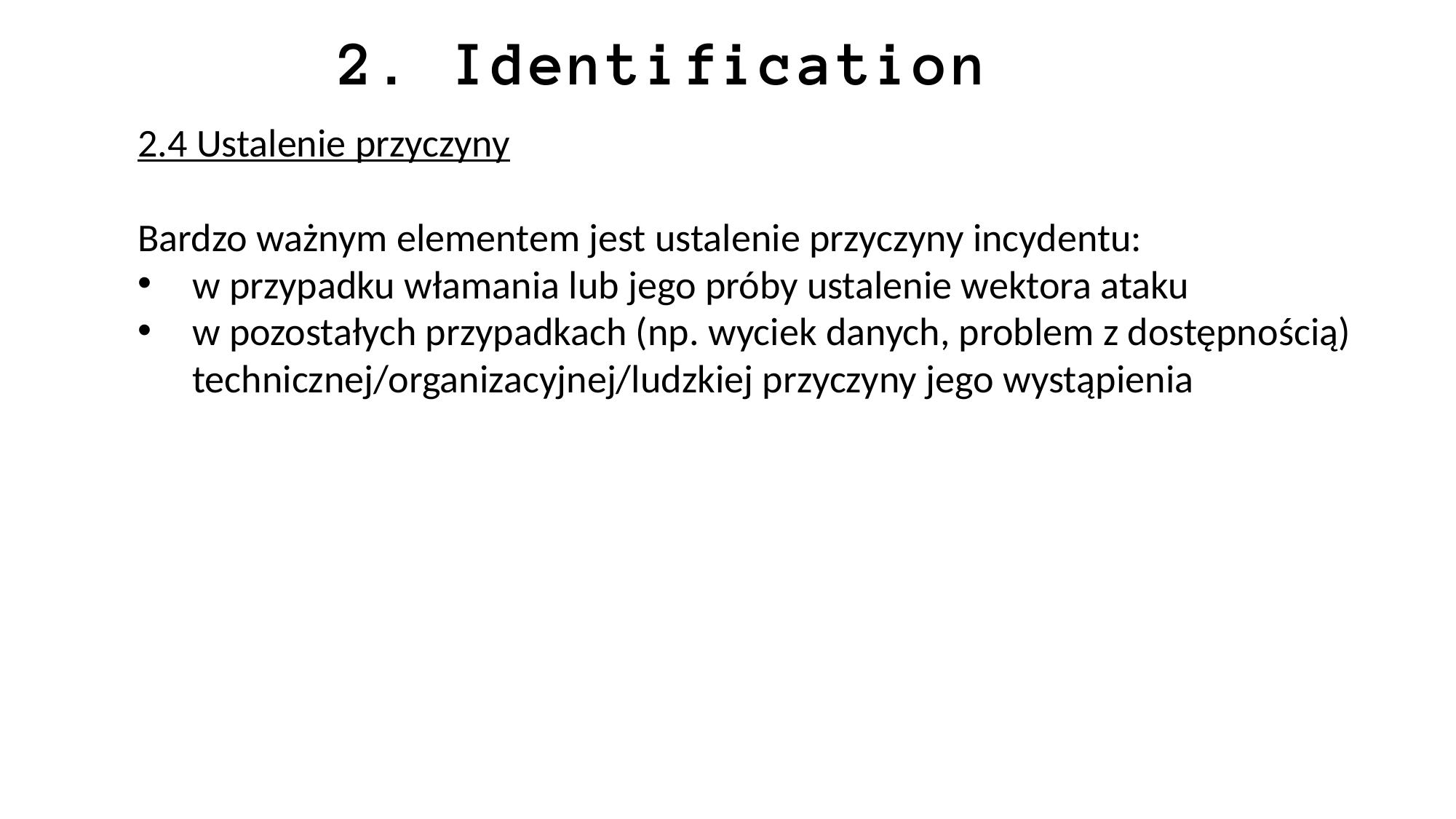

2. Identification
2.4 Ustalenie przyczyny

Bardzo ważnym elementem jest ustalenie przyczyny incydentu:
w przypadku włamania lub jego próby ustalenie wektora ataku
w pozostałych przypadkach (np. wyciek danych, problem z dostępnością) technicznej/organizacyjnej/ludzkiej przyczyny jego wystąpienia